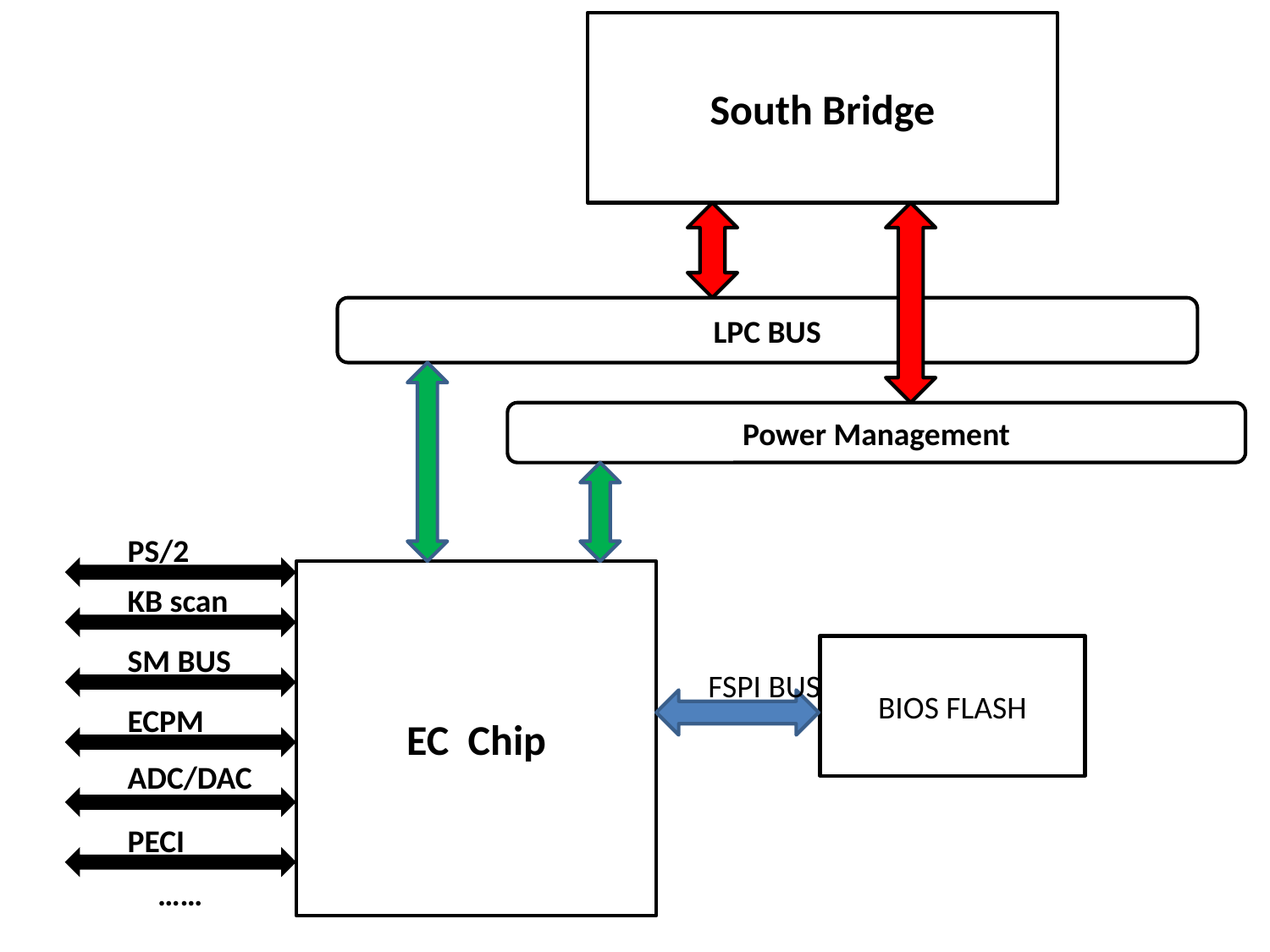

South Bridge

LPC BUS

Power Management

PS/2

EC  Chip
KB scan

SM BUS
BIOS FLASH
FSPI BUS

ECPM

ADC/DAC

PECI

……